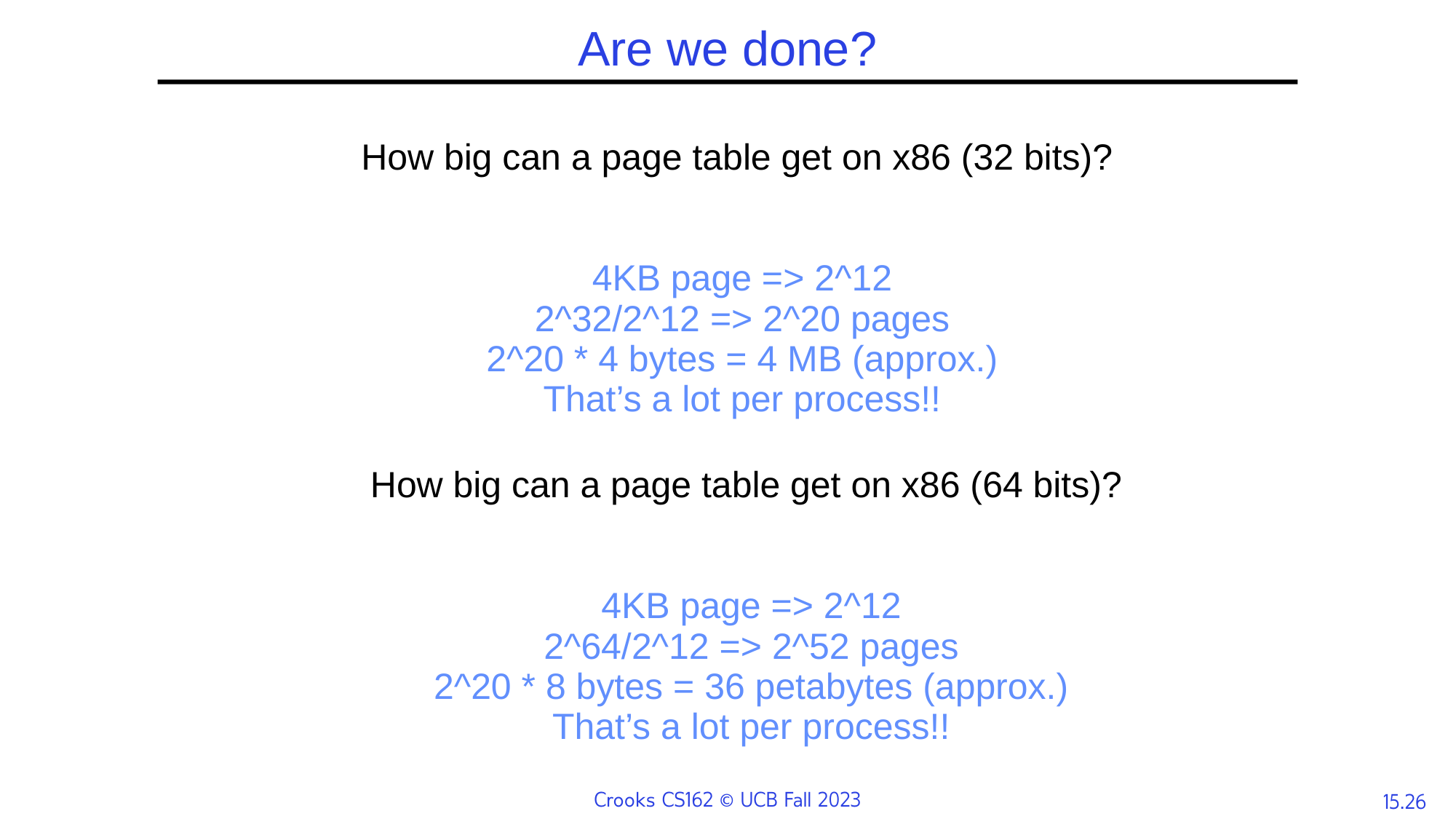

# Are we done?
How big can a page table get on x86 (32 bits)?

4KB page => 2^12
2^32/2^12 => 2^20 pages
2^20 * 4 bytes = 4 MB (approx.)
That’s a lot per process!!
How big can a page table get on x86 (64 bits)?

4KB page => 2^12
2^64/2^12 => 2^52 pages
2^20 * 8 bytes = 36 petabytes (approx.)
That’s a lot per process!!